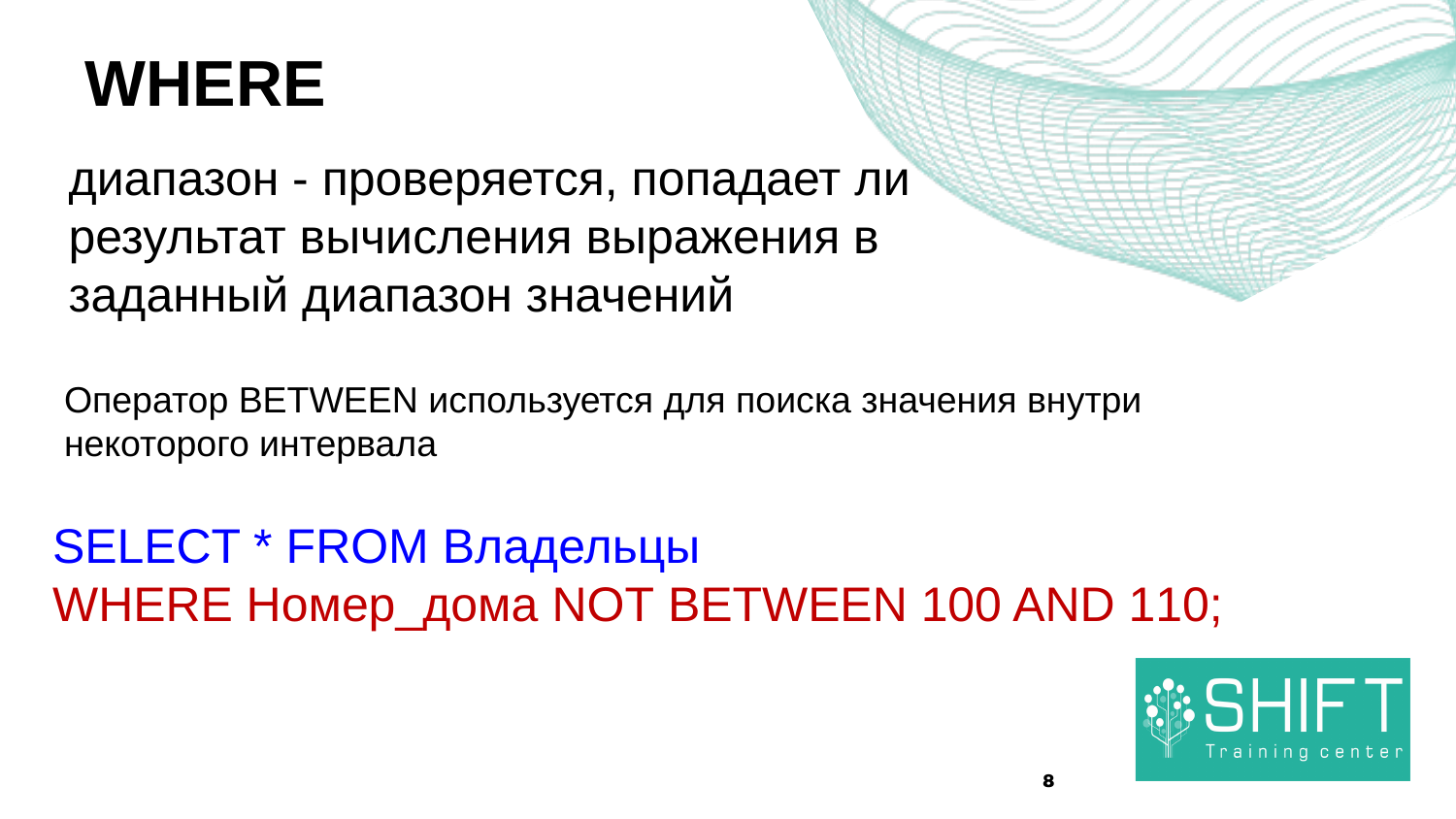

WHERE
диапазон - проверяется, попадает ли результат вычисления выражения в заданный диапазон значений
Оператор BETWEEN используется для поиска значения внутри некоторого интервала
SELECT * FROM Владельцы
WHERE Номер_дома NOT BETWEEN 100 AND 110;
8